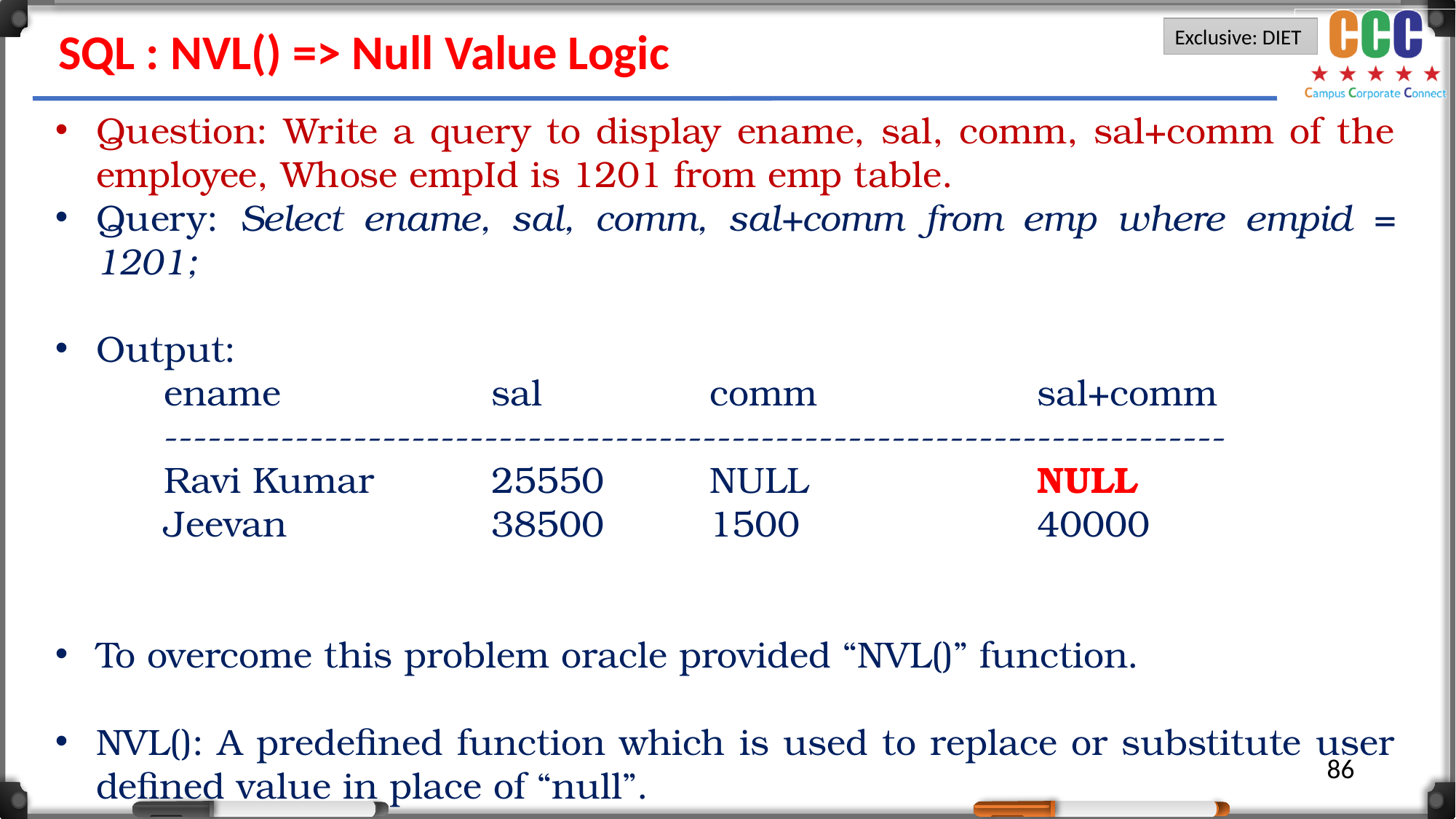

SQL : NVL() => Null Value Logic
Question: Write a query to display ename, sal, comm, sal+comm of the employee, Whose empId is 1201 from emp table.
Query: Select ename, sal, comm, sal+comm from emp where empid = 1201;

Output:
	ename		sal		comm			sal+comm
	-------------------------------------------------------------------------
	Ravi Kumar		25550	NULL			NULL
	Jeevan		38500	1500			40000

To overcome this problem oracle provided “NVL()” function.

NVL(): A predefined function which is used to replace or substitute user defined value in place of “null”.